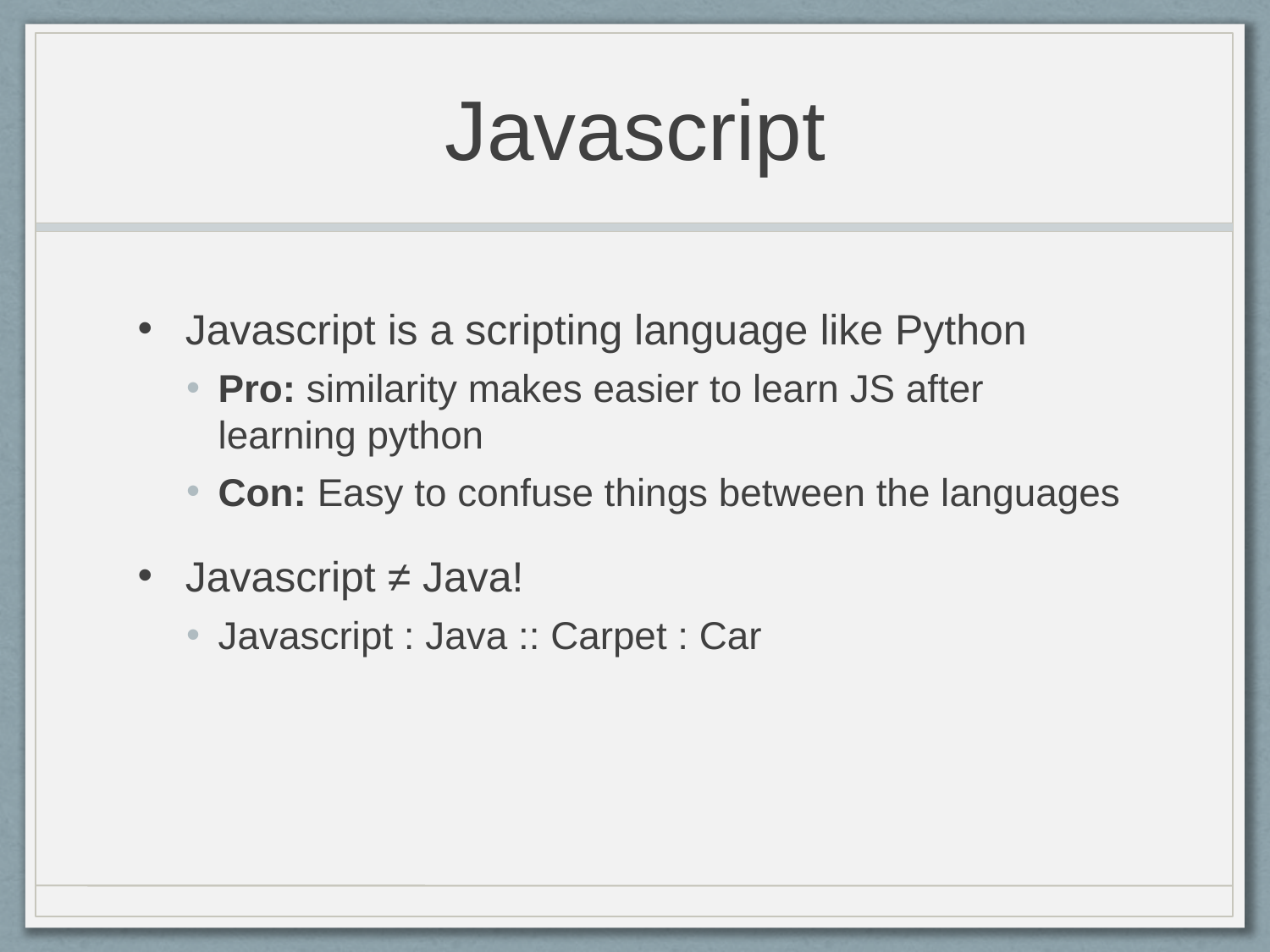

# Javascript
Javascript is a scripting language like Python
Pro: similarity makes easier to learn JS after learning python
Con: Easy to confuse things between the languages
Javascript ≠ Java!
Javascript : Java :: Carpet : Car